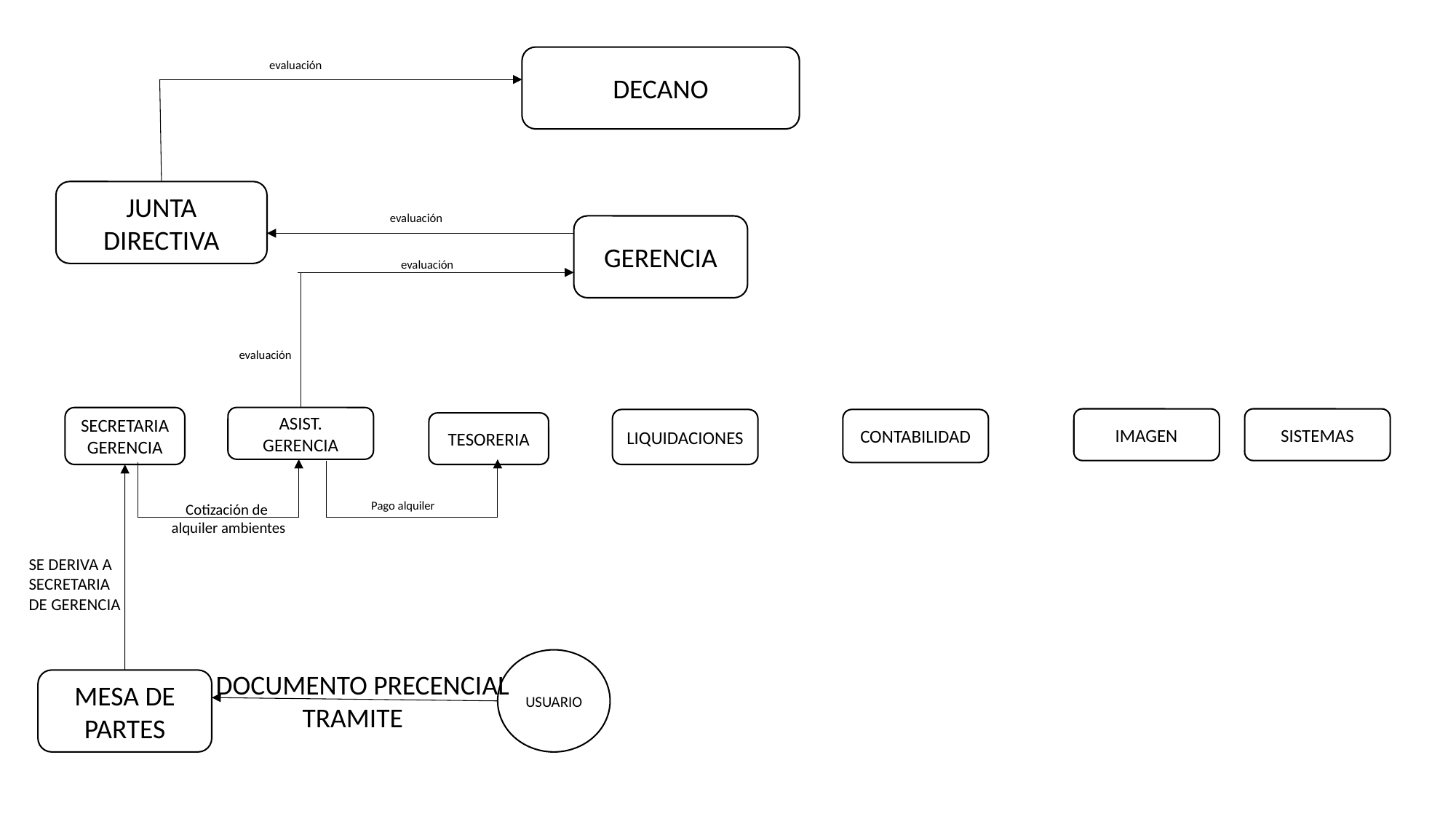

DECANO
evaluación
JUNTA DIRECTIVA
evaluación
GERENCIA
evaluación
evaluación
SECRETARIA GERENCIA
ASIST. GERENCIA
IMAGEN
SISTEMAS
CONTABILIDAD
LIQUIDACIONES
TESORERIA
Pago alquiler
Cotización de
alquiler ambientes
SE DERIVA A SECRETARIA DE GERENCIA
USUARIO
DOCUMENTO PRECENCIAL
              TRAMITE
MESA DE PARTES